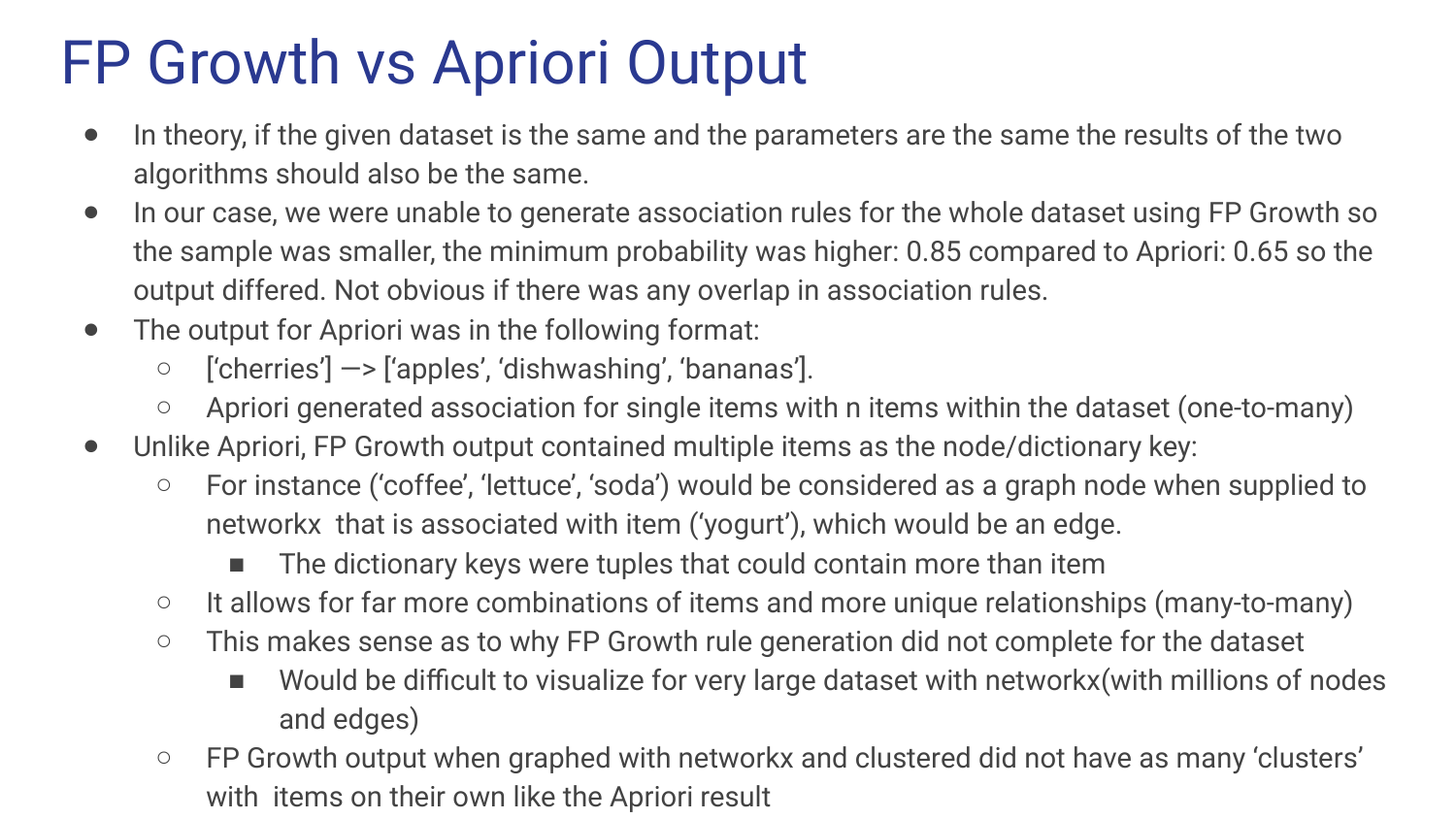

# FP Growth vs Apriori Output
In theory, if the given dataset is the same and the parameters are the same the results of the two algorithms should also be the same.
In our case, we were unable to generate association rules for the whole dataset using FP Growth so the sample was smaller, the minimum probability was higher: 0.85 compared to Apriori: 0.65 so the output differed. Not obvious if there was any overlap in association rules.
The output for Apriori was in the following format:
[‘cherries’] —> [‘apples’, ‘dishwashing’, ‘bananas’].
Apriori generated association for single items with n items within the dataset (one-to-many)
Unlike Apriori, FP Growth output contained multiple items as the node/dictionary key:
For instance (‘coffee’, ‘lettuce’, ‘soda’) would be considered as a graph node when supplied to networkx  that is associated with item (‘yogurt’), which would be an edge.
The dictionary keys were tuples that could contain more than item
It allows for far more combinations of items and more unique relationships (many-to-many)
This makes sense as to why FP Growth rule generation did not complete for the dataset
Would be difficult to visualize for very large dataset with networkx(with millions of nodes and edges)
FP Growth output when graphed with networkx and clustered did not have as many ‘clusters’ with  items on their own like the Apriori result